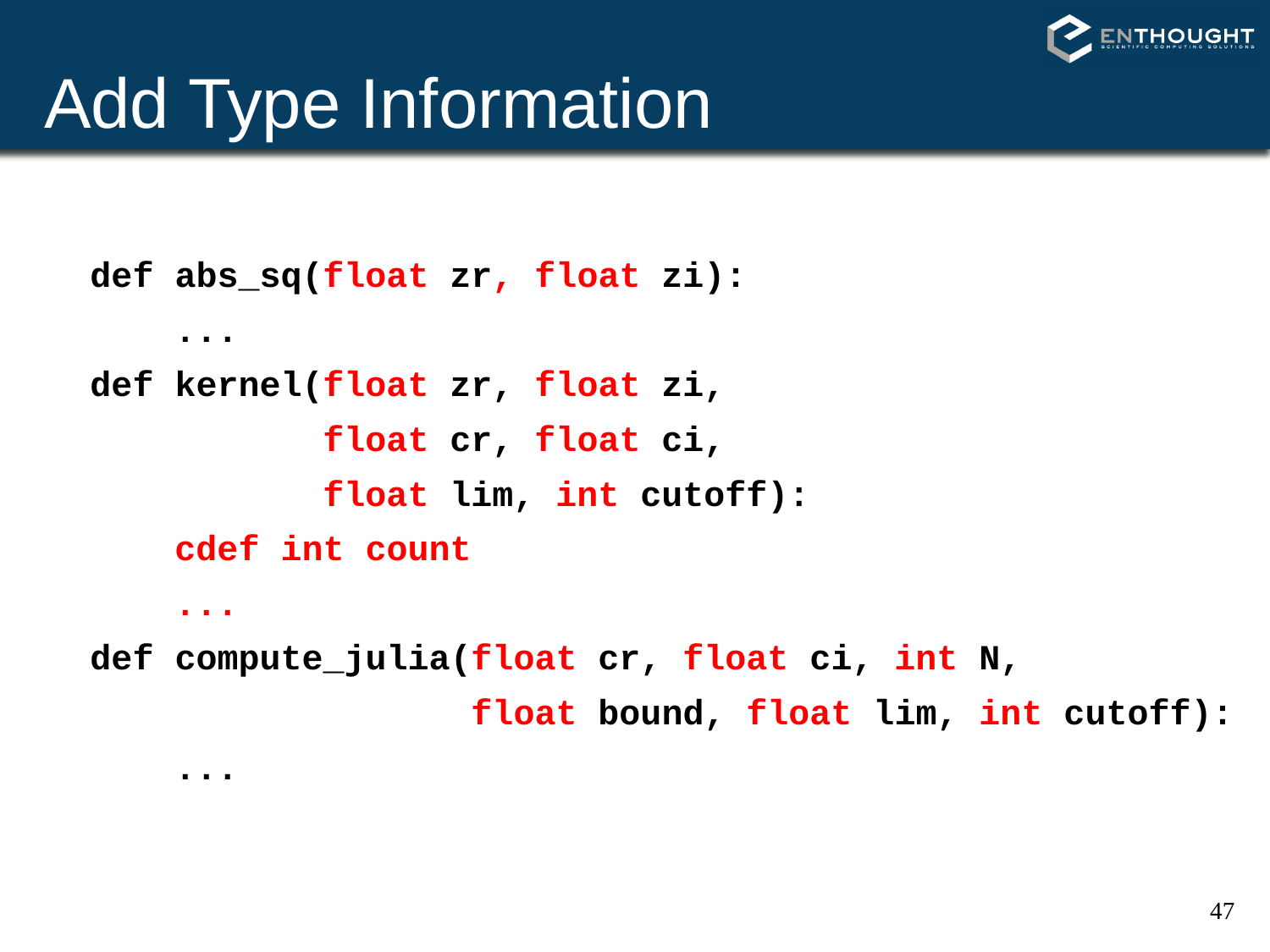

Add Type Information

def abs_sq(float zr, float zi):
    ...
def kernel(float zr, float zi,
           float cr, float ci,
           float lim, int cutoff):
    cdef int count
    ...
def compute_julia(float cr, float ci, int N,
                  float bound, float lim, int cutoff):
    ...
47